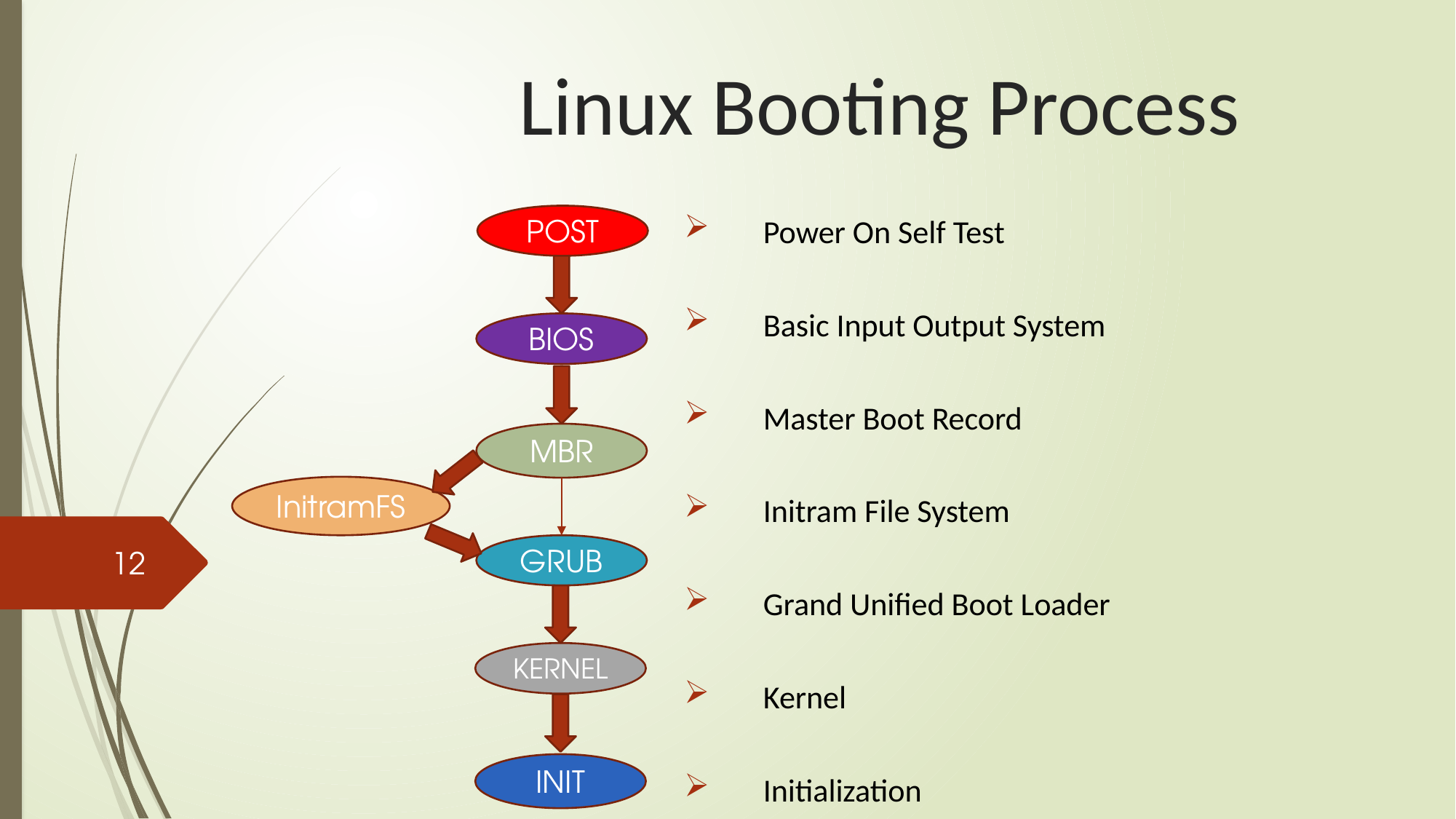

# Linux Booting Process
POST
Power On Self Test

Basic Input Output System

Master Boot Record

Initram File System

Grand Unified Boot Loader

Kernel

Initialization

BIOS

MBR

InitramFS

GRUB
12

KERNEL

INIT